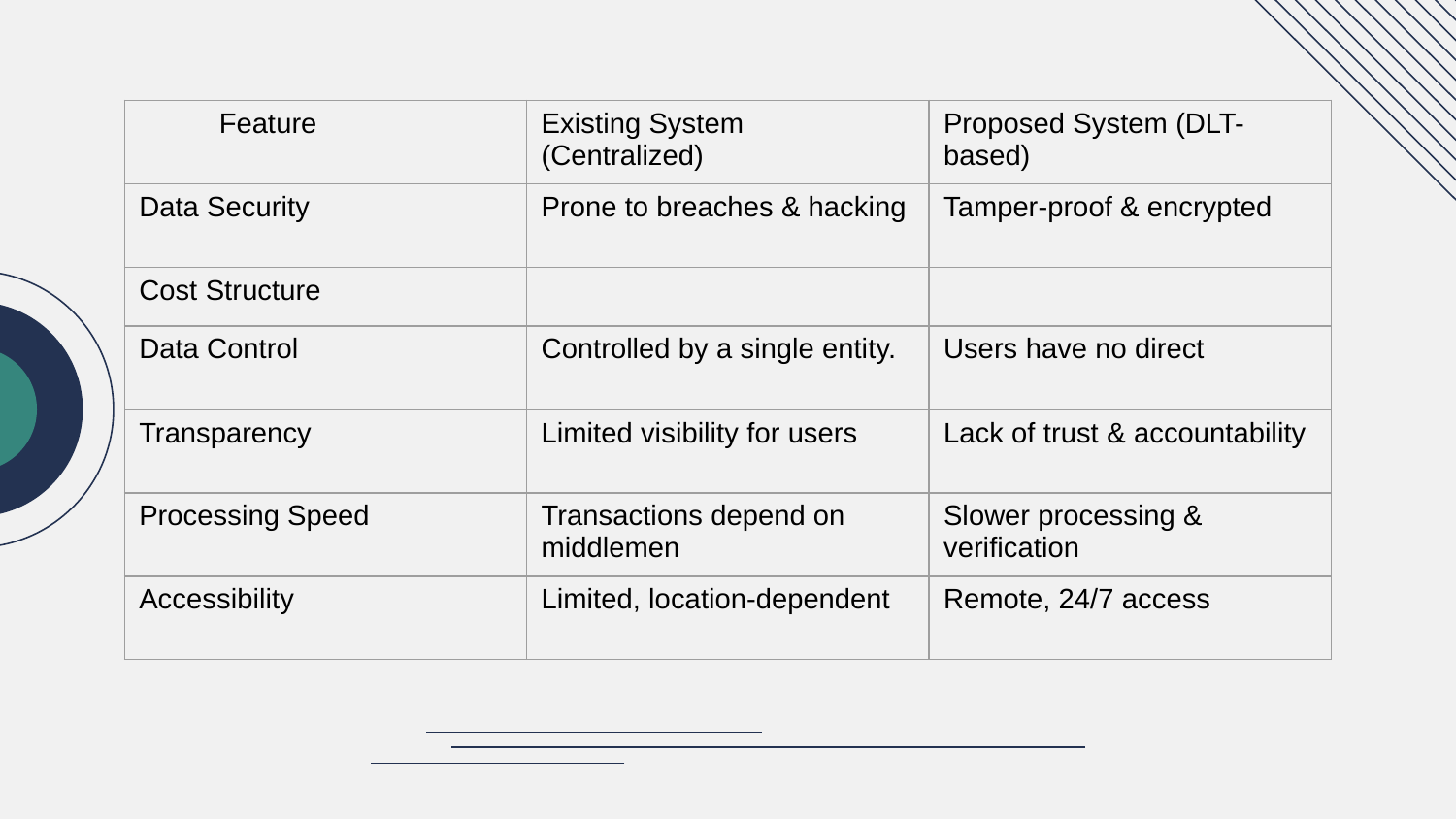

| Feature | Existing System (Centralized) | Proposed System (DLT-based) |
| --- | --- | --- |
| Data Security | Prone to breaches & hacking | Tamper-proof & encrypted |
| Cost Structure |  |  |
| Data Control | Controlled by a single entity. | Users have no direct |
| Transparency | Limited visibility for users | Lack of trust & accountability |
| Processing Speed | Transactions depend on middlemen | Slower processing & verification |
| Accessibility | Limited, location-dependent | Remote, 24/7 access |